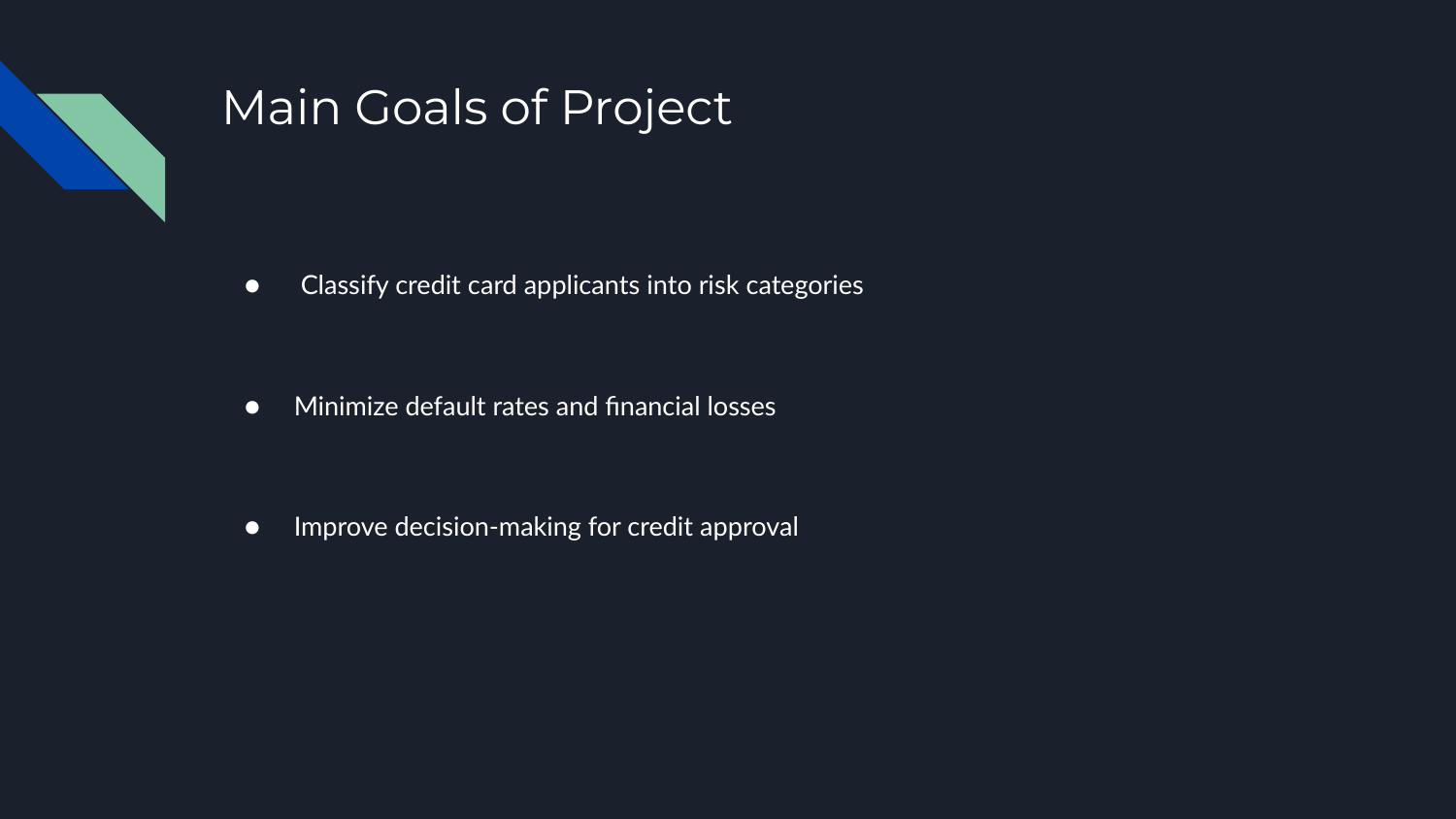

# Main Goals of Project
 Classify credit card applicants into risk categories

Minimize default rates and financial losses

Improve decision-making for credit approval